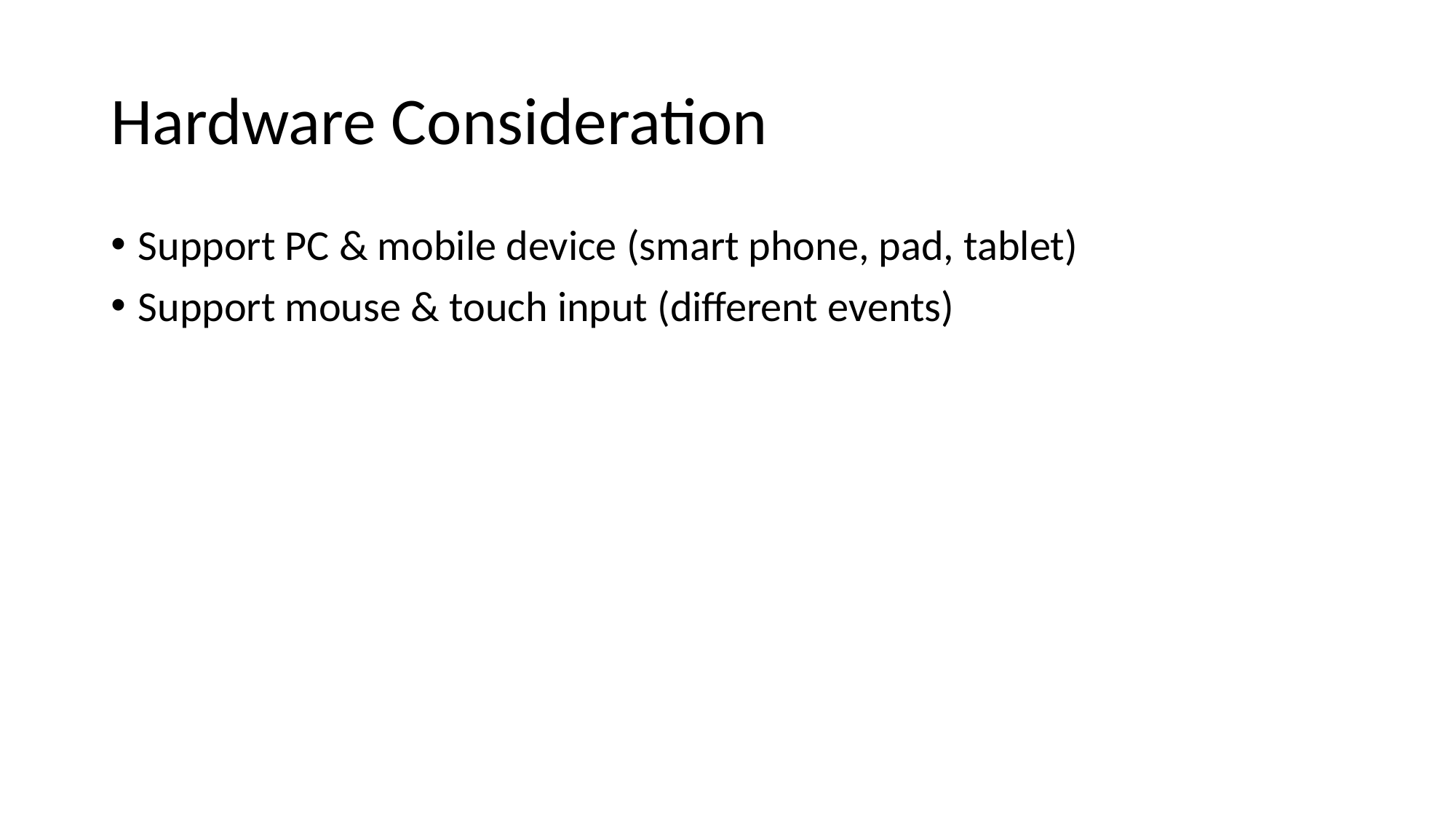

# Hardware Consideration
Support PC & mobile device (smart phone, pad, tablet)
Support mouse & touch input (different events)